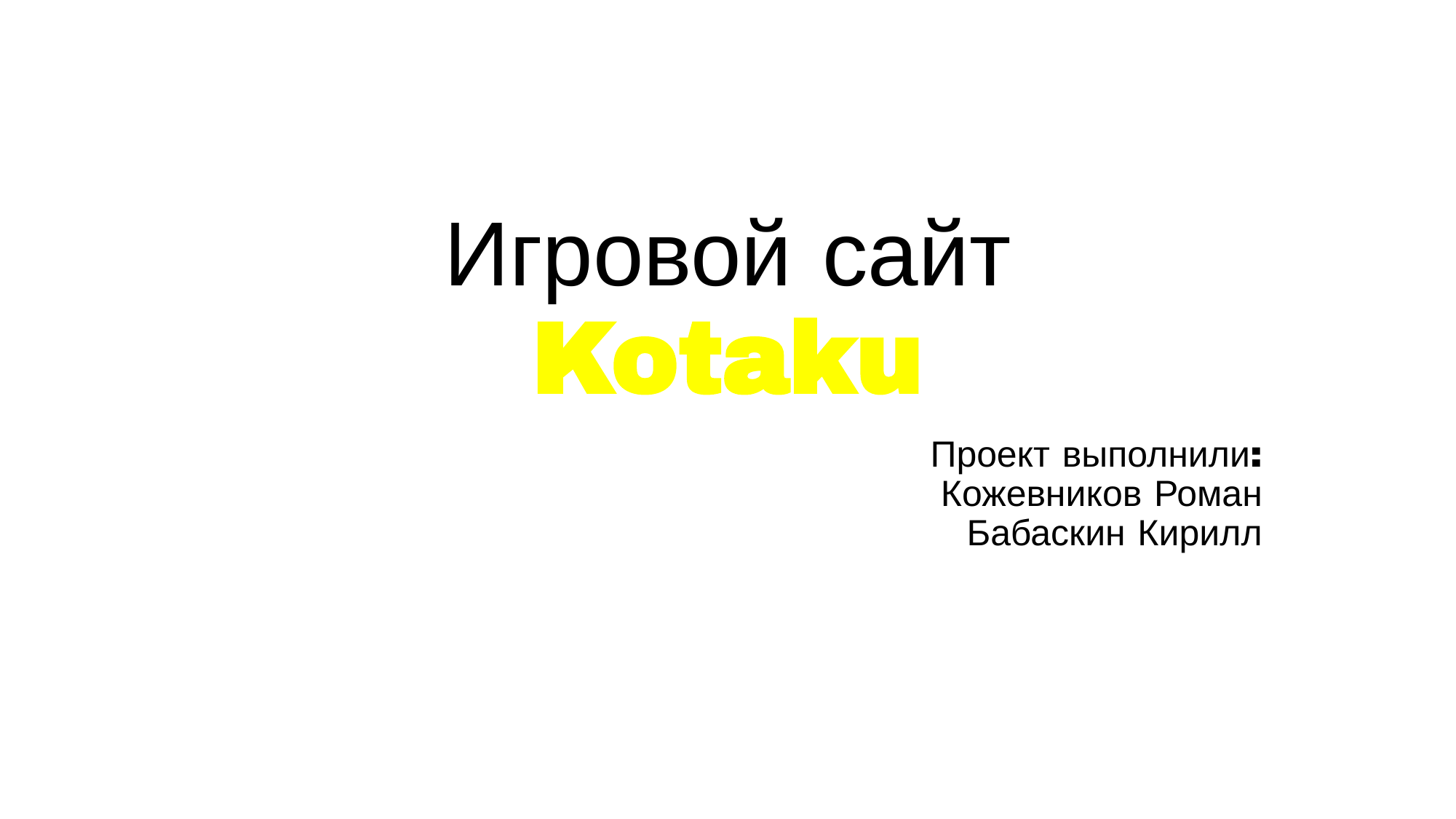

# Игровой сайт Kotaku
Проект выполнили:
Кожевников Роман
Бабаскин Кирилл